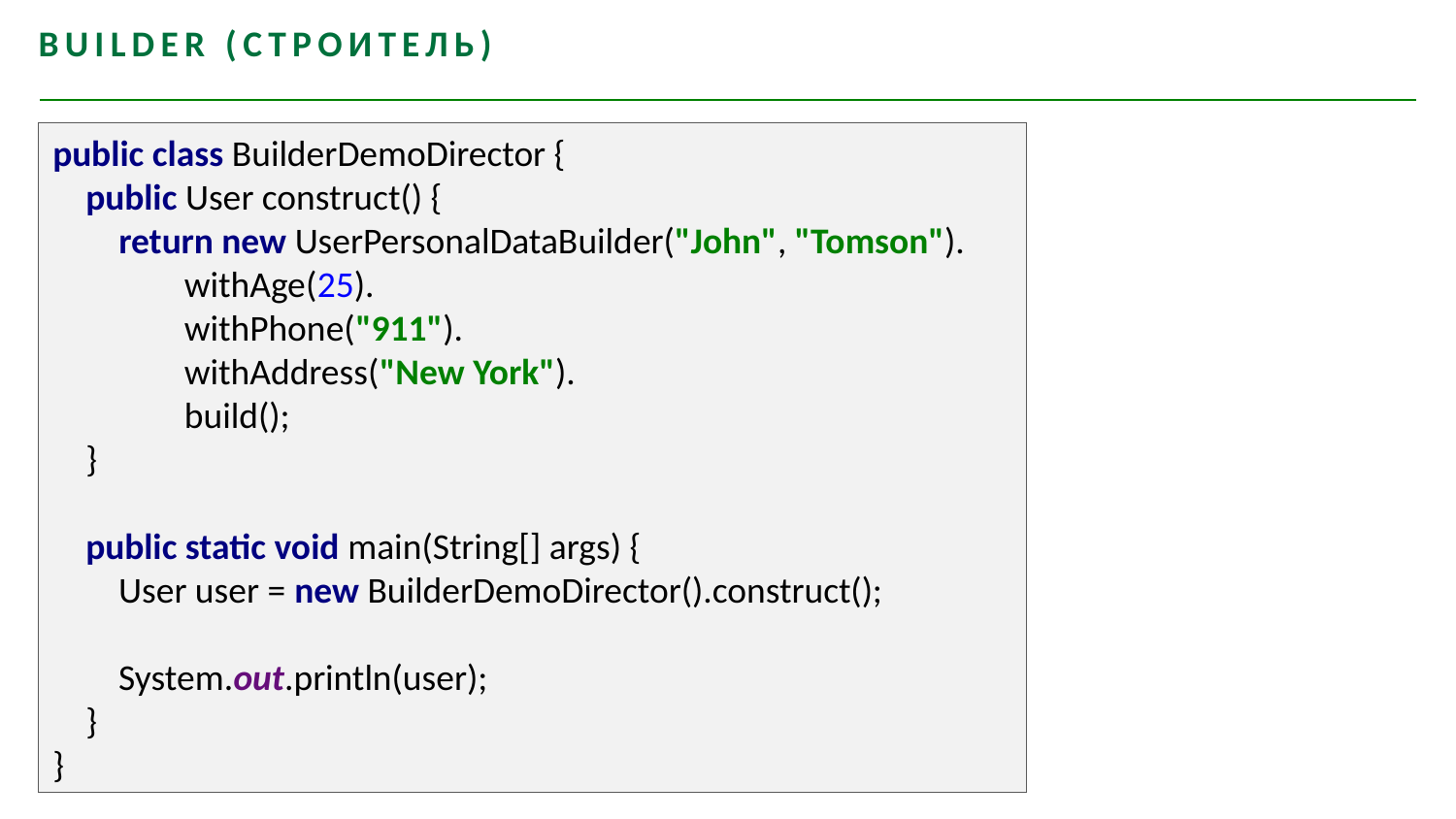

Builder (Строитель)
public class BuilderDemoDirector {
    public User construct() {
        return new UserPersonalDataBuilder("John", "Tomson").
                withAge(25).
                withPhone("911").
                withAddress("New York").
                build();
    }
    public static void main(String[] args) {
        User user = new BuilderDemoDirector().construct();
        System.out.println(user);
    }
}